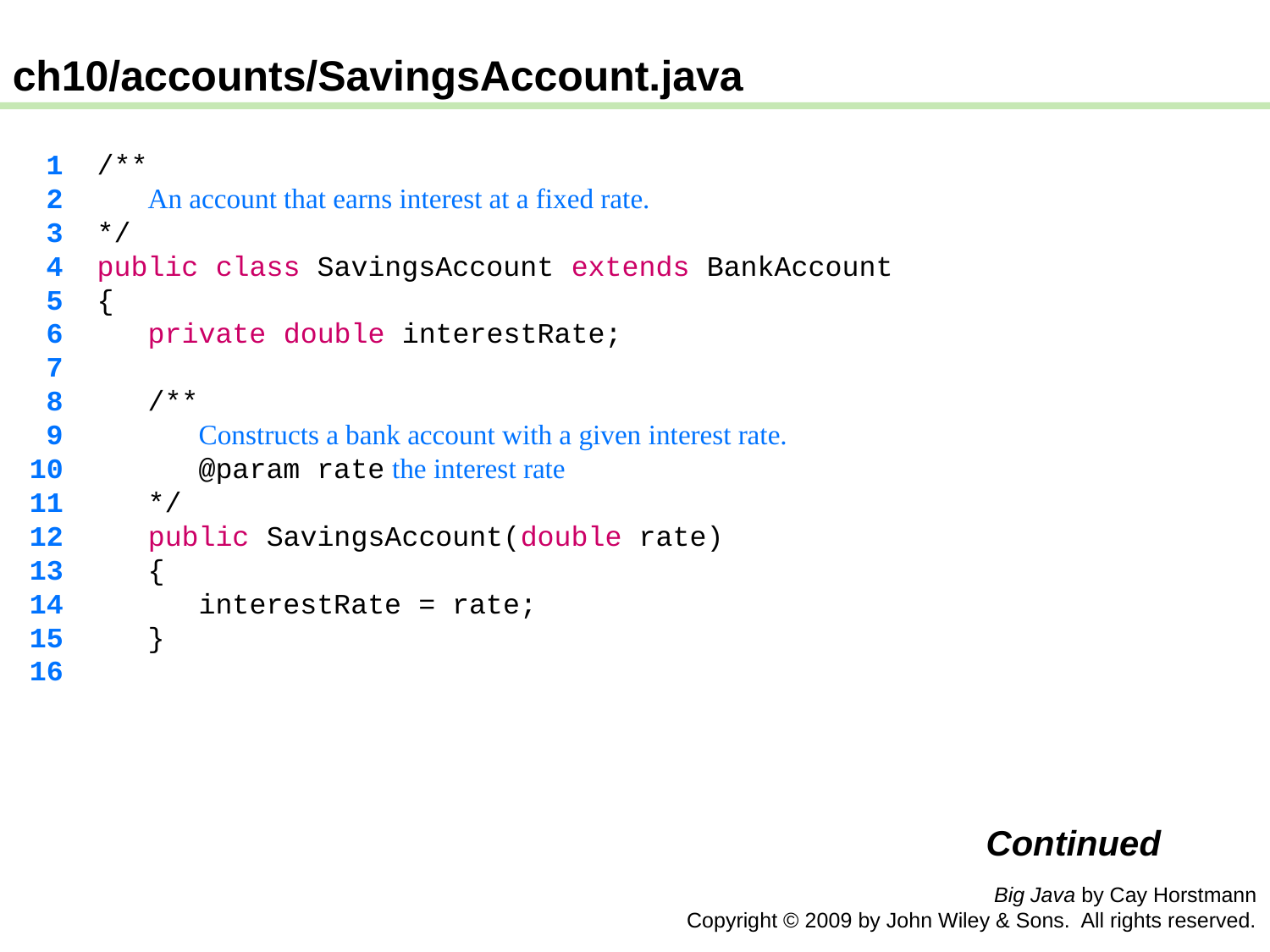

ch10/accounts/SavingsAccount.java
  1  /**
  2     An account that earns interest at a fixed rate.
  3  */
  4  public class SavingsAccount extends BankAccount
  5  {
  6     private double interestRate;
  7
  8     /**
  9        Constructs a bank account with a given interest rate.
 10        @param rate the interest rate
 11     */
 12     public SavingsAccount(double rate)
 13     {
 14        interestRate = rate;
 15     }
 16
Continued
Big Java by Cay Horstmann
Copyright © 2009 by John Wiley & Sons.  All rights reserved.